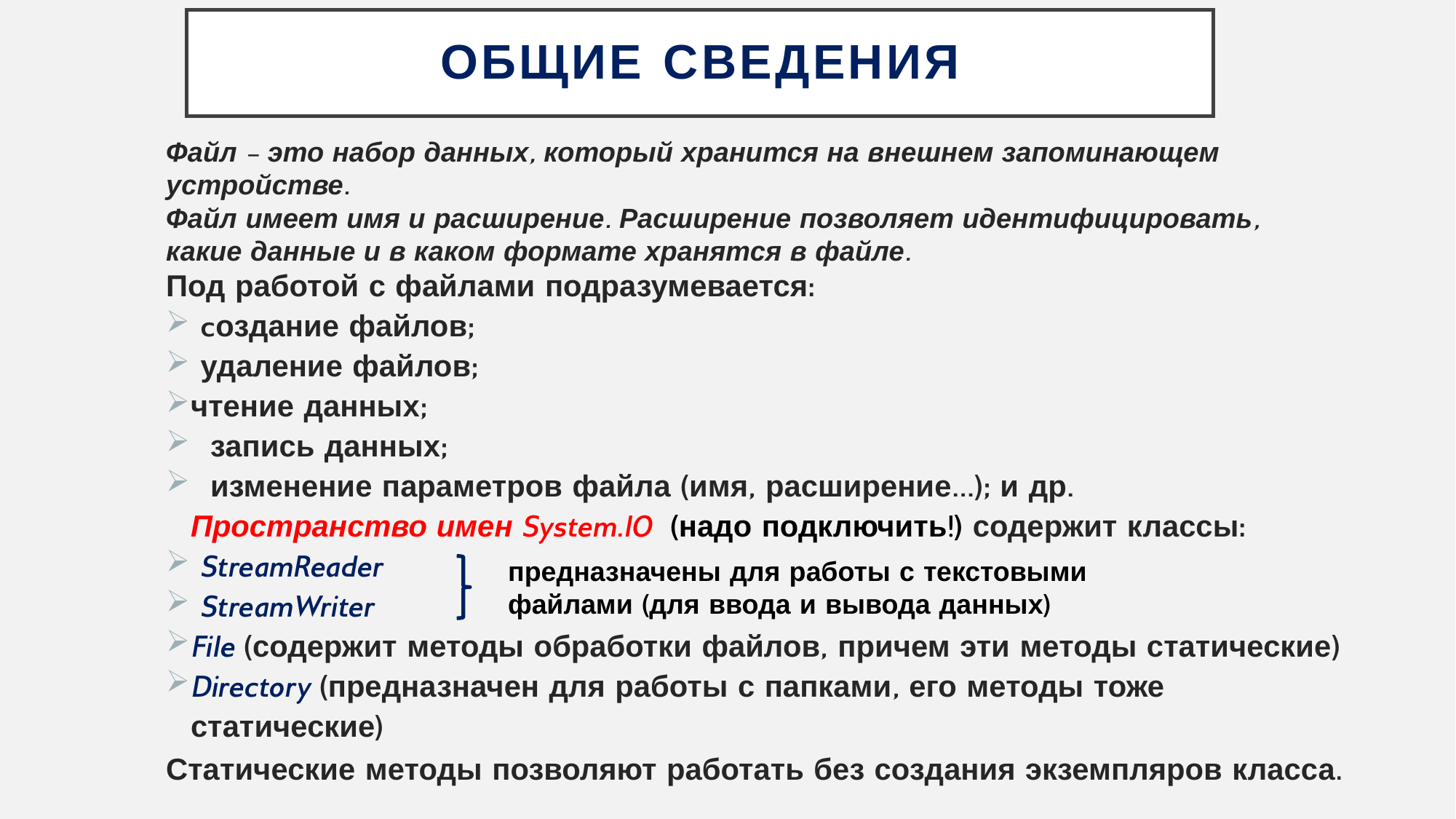

# ОБЩИЕ СВЕДЕНИЯ
Файл – это набор данных, который хранится на внешнем запоминающем устройстве.
Файл имеет имя и расширение. Расширение позволяет идентифицировать, какие данные и в каком формате хранятся в файле.
Под работой с файлами подразумевается:
 cоздание файлов;
 удаление файлов;
чтение данных;
  запись данных;
  изменение параметров файла (имя, расширение…); и др.
Пространство имен System.IO  (надо подключить!) содержит классы:
 StreamReader
 StreamWriter
File (содержит методы обработки файлов, причем эти методы статические)
Directory (предназначен для работы с папками, его методы тоже статические)
Статические методы позволяют работать без создания экземпляров класса.
предназначены для работы с текстовыми файлами (для ввода и вывода данных)